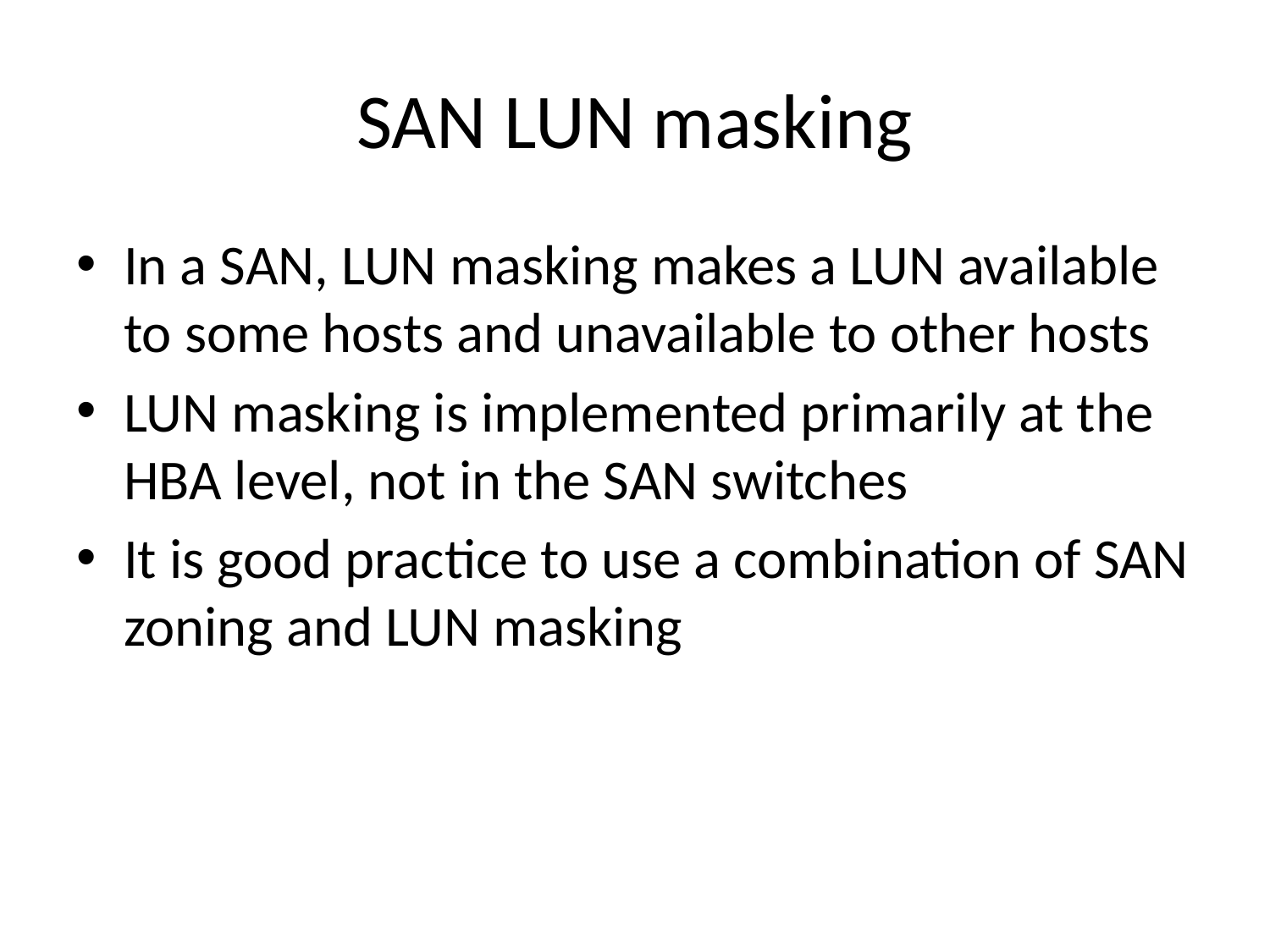

# SAN LUN masking
In a SAN, LUN masking makes a LUN available to some hosts and unavailable to other hosts
LUN masking is implemented primarily at the HBA level, not in the SAN switches
It is good practice to use a combination of SAN zoning and LUN masking